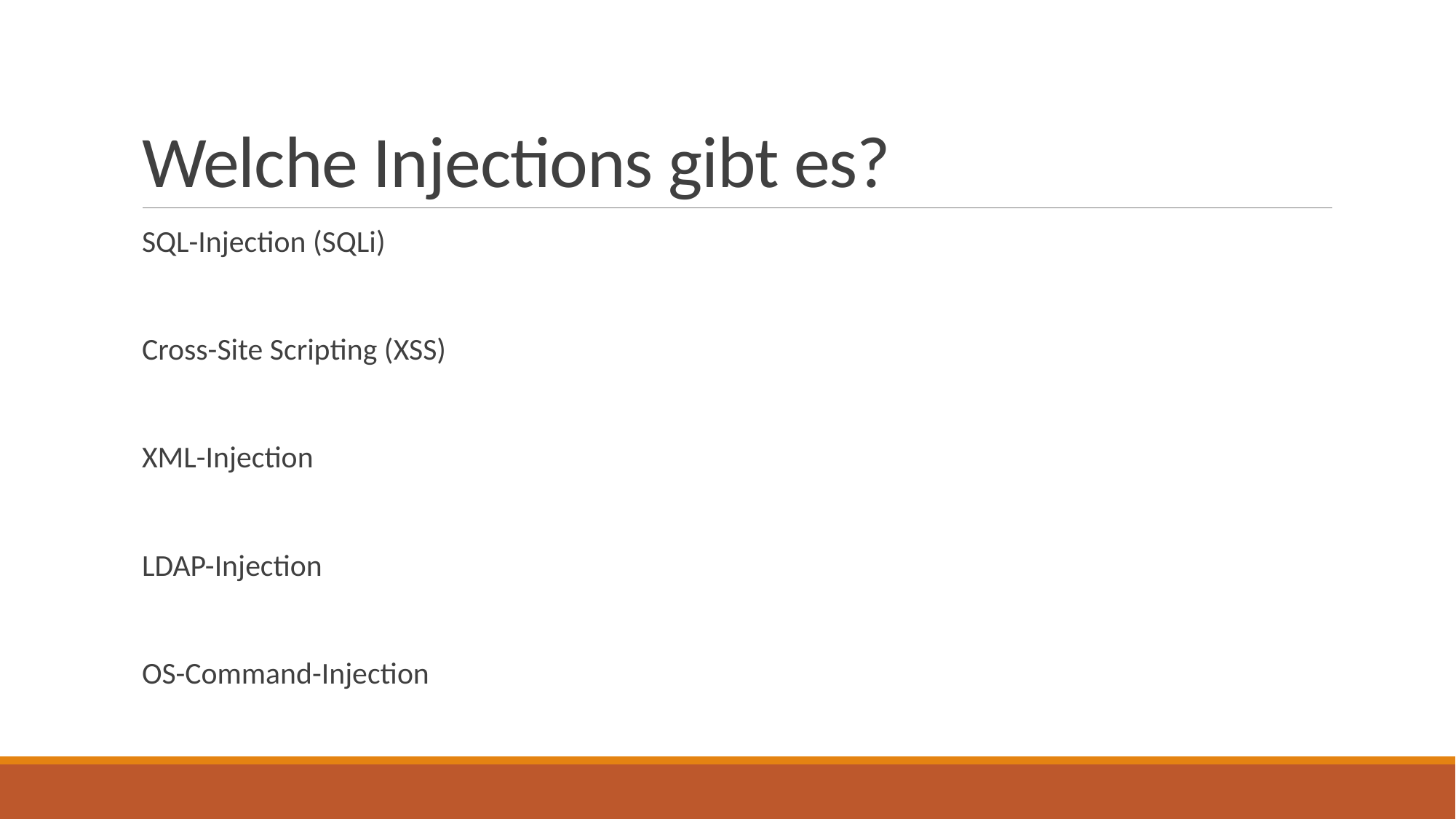

# Welche Injections gibt es?
SQL-Injection (SQLi)

Cross-Site Scripting (XSS)

XML-Injection

LDAP-Injection

OS-Command-Injection